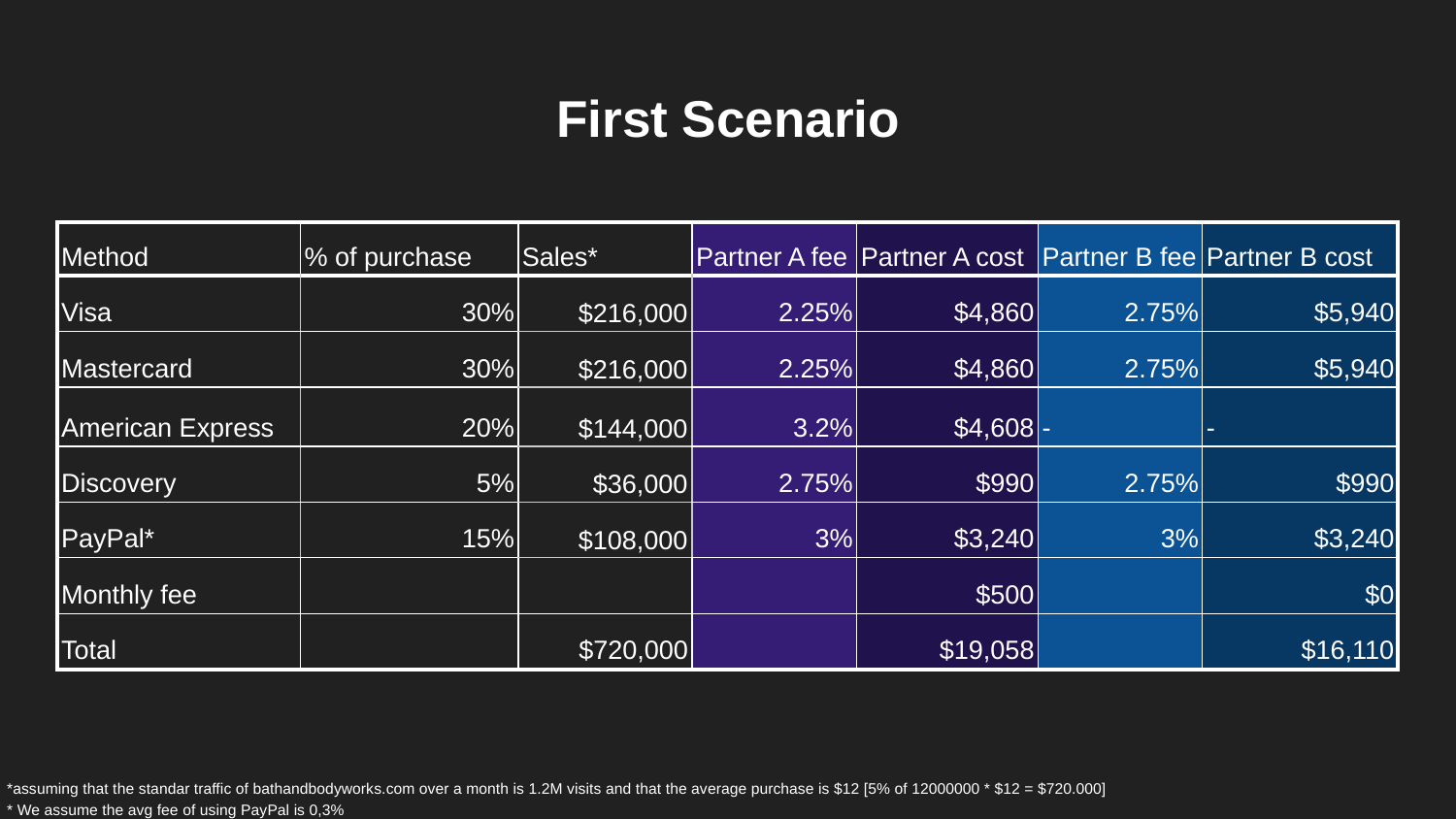

# First Scenario
| Method | % of purchase | Sales\* | Partner A fee | Partner A cost | Partner B fee | Partner B cost |
| --- | --- | --- | --- | --- | --- | --- |
| Visa | 30% | $216,000 | 2.25% | $4,860 | 2.75% | $5,940 |
| Mastercard | 30% | $216,000 | 2.25% | $4,860 | 2.75% | $5,940 |
| American Express | 20% | $144,000 | 3.2% | $4,608 | - | - |
| Discovery | 5% | $36,000 | 2.75% | $990 | 2.75% | $990 |
| PayPal\* | 15% | $108,000 | 3% | $3,240 | 3% | $3,240 |
| Monthly fee |  |  |  | $500 |  | $0 |
| Total |  | $720,000 |  | $19,058 |  | $16,110 |
*assuming that the standar traffic of bathandbodyworks.com over a month is 1.2M visits and that the average purchase is $12 [5% of 12000000 * $12 = $720.000]
* We assume the avg fee of using PayPal is 0,3%